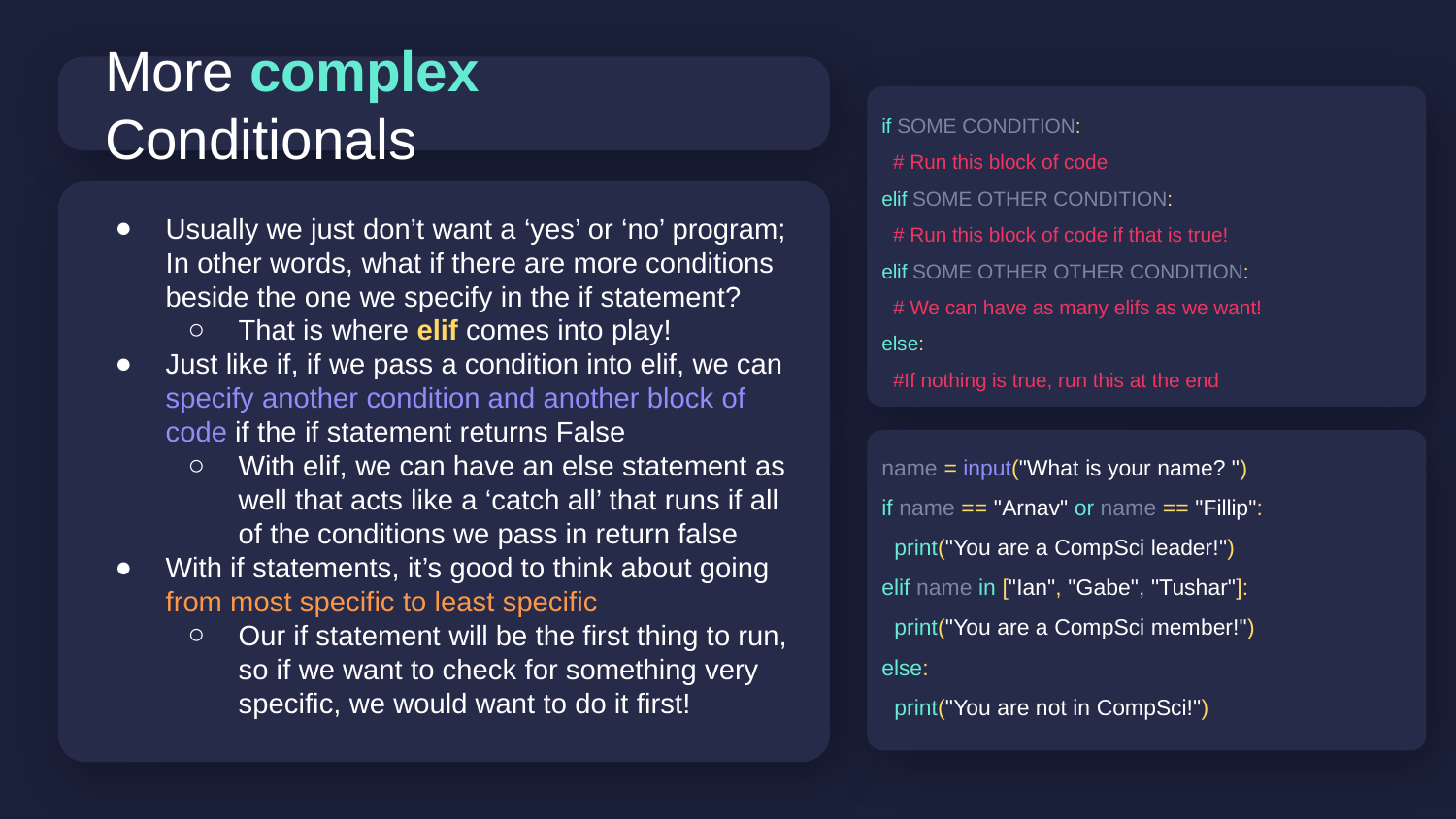

# More complex Conditionals

if SOME CONDITION:
  # Run this block of code
elif SOME OTHER CONDITION:
  # Run this block of code if that is true!
elif SOME OTHER OTHER CONDITION:
  # We can have as many elifs as we want!
else:
  #If nothing is true, run this at the end

Usually we just don’t want a ‘yes’ or ‘no’ program; In other words, what if there are more conditions beside the one we specify in the if statement?
That is where elif comes into play!
Just like if, if we pass a condition into elif, we can specify another condition and another block of code if the if statement returns False
With elif, we can have an else statement as well that acts like a ‘catch all’ that runs if all of the conditions we pass in return false
With if statements, it’s good to think about going from most specific to least specific
Our if statement will be the first thing to run, so if we want to check for something very specific, we would want to do it first!
name = input("What is your name? ")
if name == "Arnav" or name == "Fillip":
  print("You are a CompSci leader!")
elif name in ["Ian", "Gabe", "Tushar"]:
  print("You are a CompSci member!")
else:
  print("You are not in CompSci!")